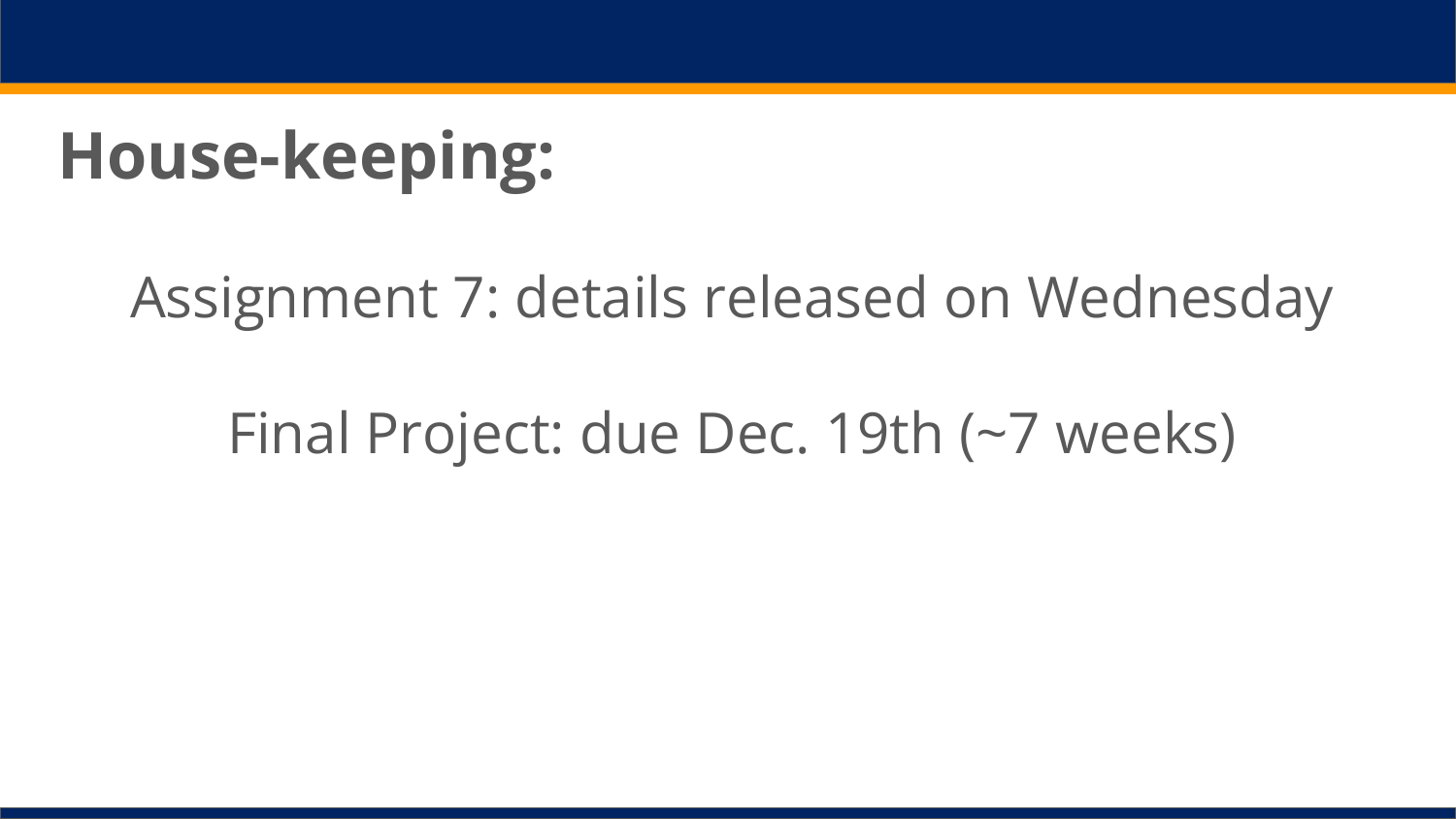

House-keeping:

Assignment 7: details released on Wednesday

Final Project: due Dec. 19th (~7 weeks)